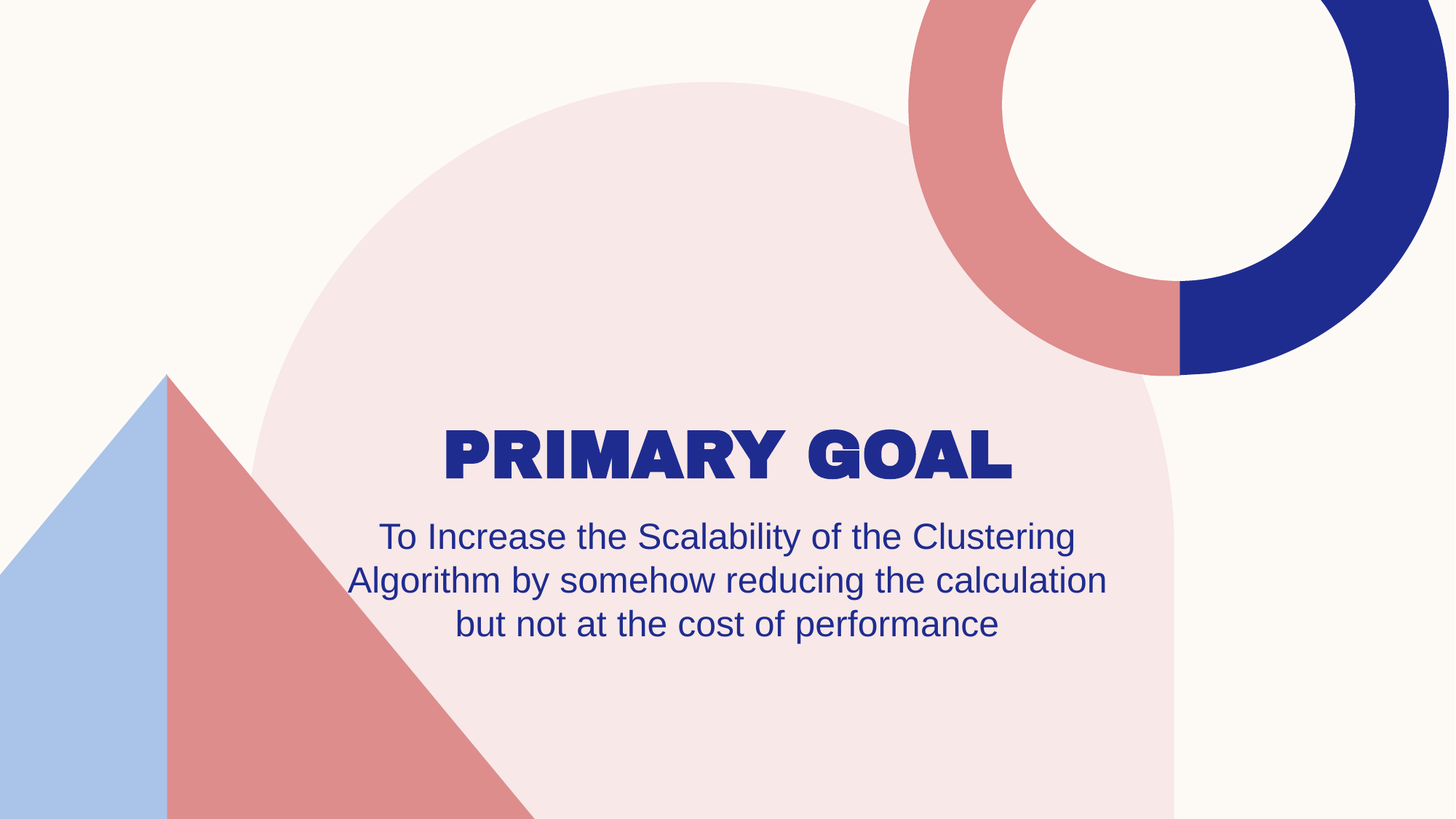

# PRIMARY GOAL
To Increase the Scalability of the Clustering Algorithm by somehow reducing the calculation but not at the cost of performance